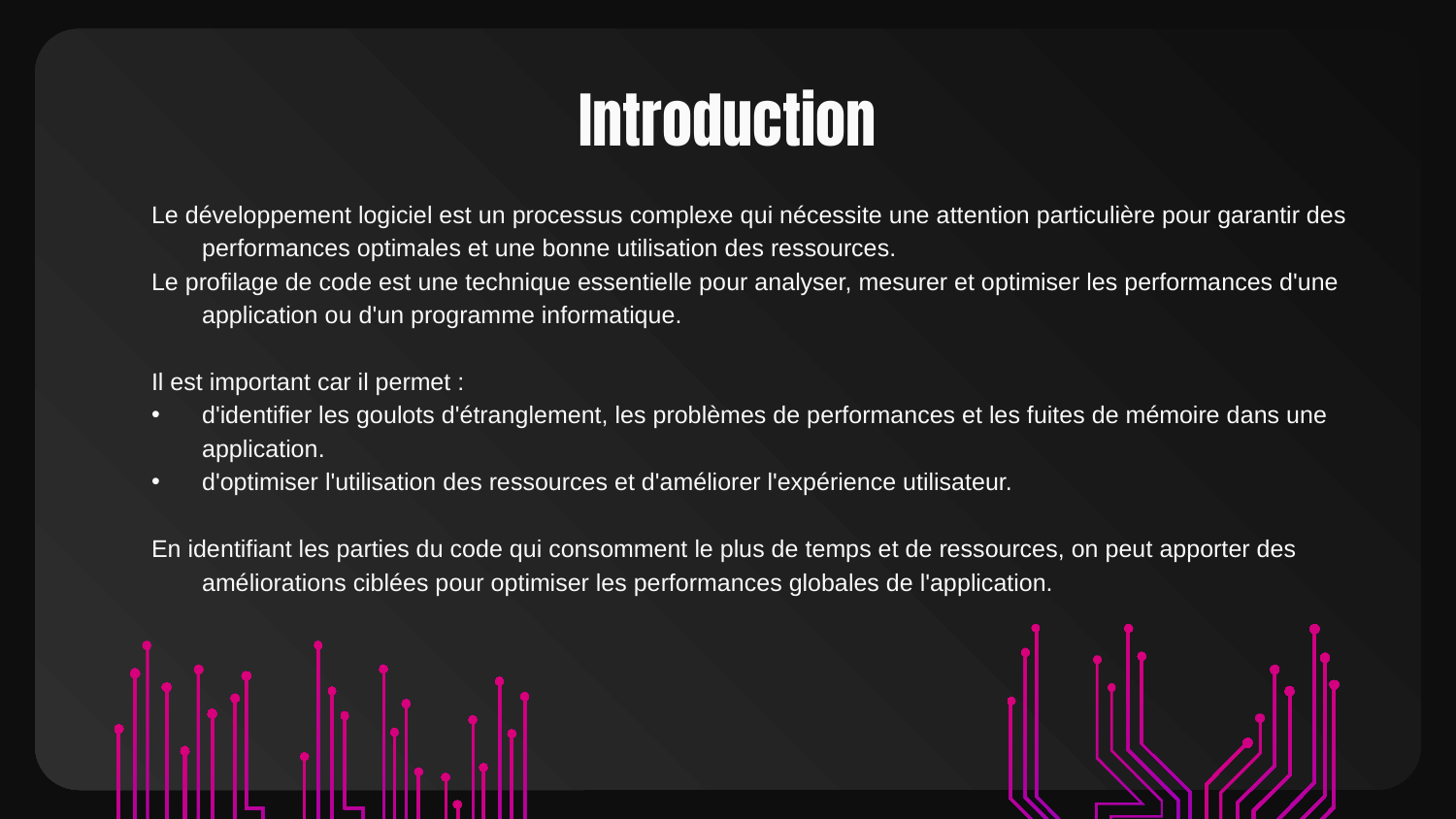

# Introduction
Le développement logiciel est un processus complexe qui nécessite une attention particulière pour garantir des performances optimales et une bonne utilisation des ressources.
Le profilage de code est une technique essentielle pour analyser, mesurer et optimiser les performances d'une application ou d'un programme informatique.

Il est important car il permet :
d'identifier les goulots d'étranglement, les problèmes de performances et les fuites de mémoire dans une application.
d'optimiser l'utilisation des ressources et d'améliorer l'expérience utilisateur.

En identifiant les parties du code qui consomment le plus de temps et de ressources, on peut apporter des améliorations ciblées pour optimiser les performances globales de l'application.